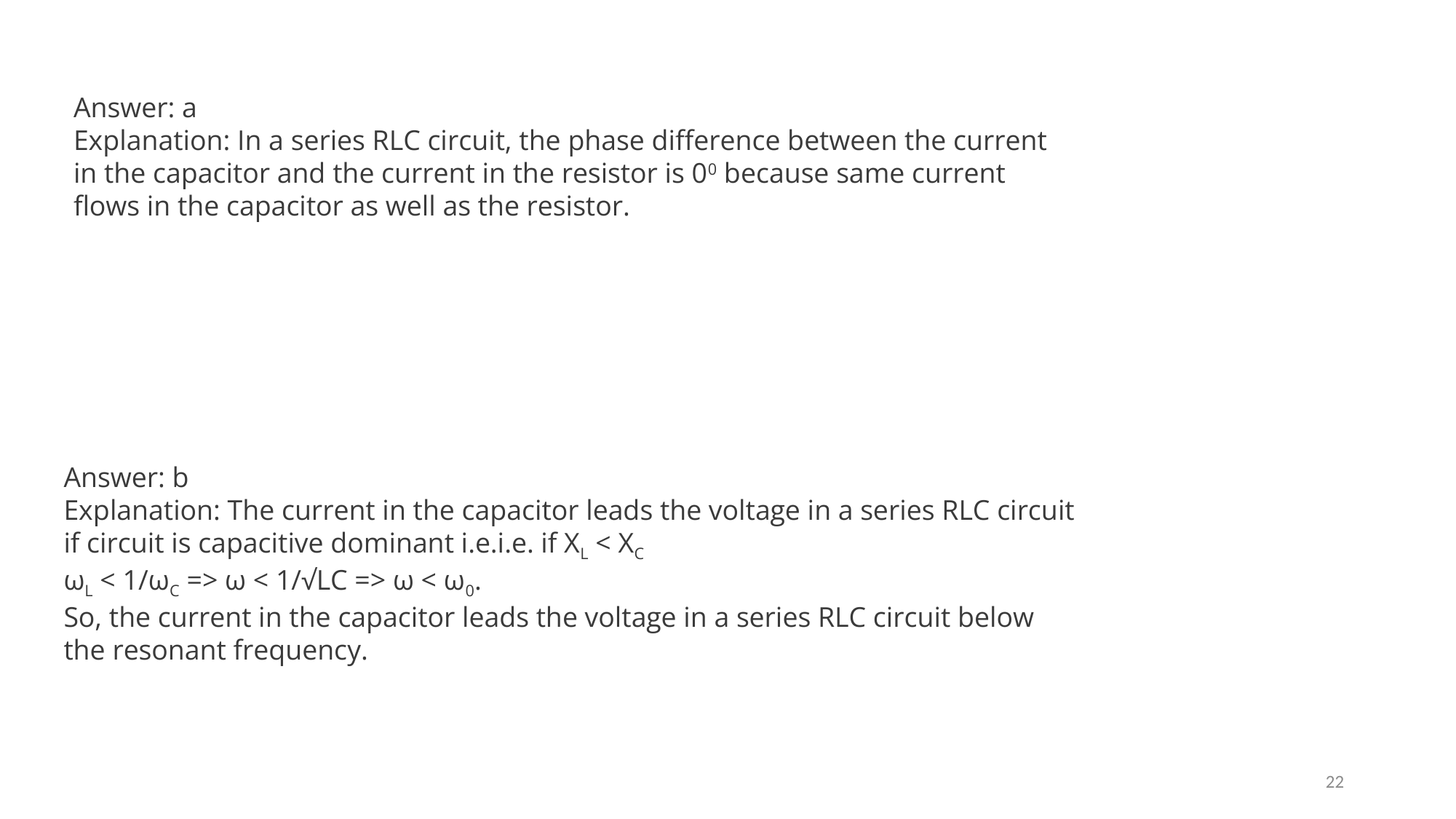

Answer: a
Explanation: In a series RLC circuit, the phase difference between the current in the capacitor and the current in the resistor is 00 because same current flows in the capacitor as well as the resistor.
Answer: b
Explanation: The current in the capacitor leads the voltage in a series RLC circuit if circuit is capacitive dominant i.e.i.e. if XL < XC
ωL < 1/ωC => ω < 1/√LC => ω < ω0.
So, the current in the capacitor leads the voltage in a series RLC circuit below the resonant frequency.
22